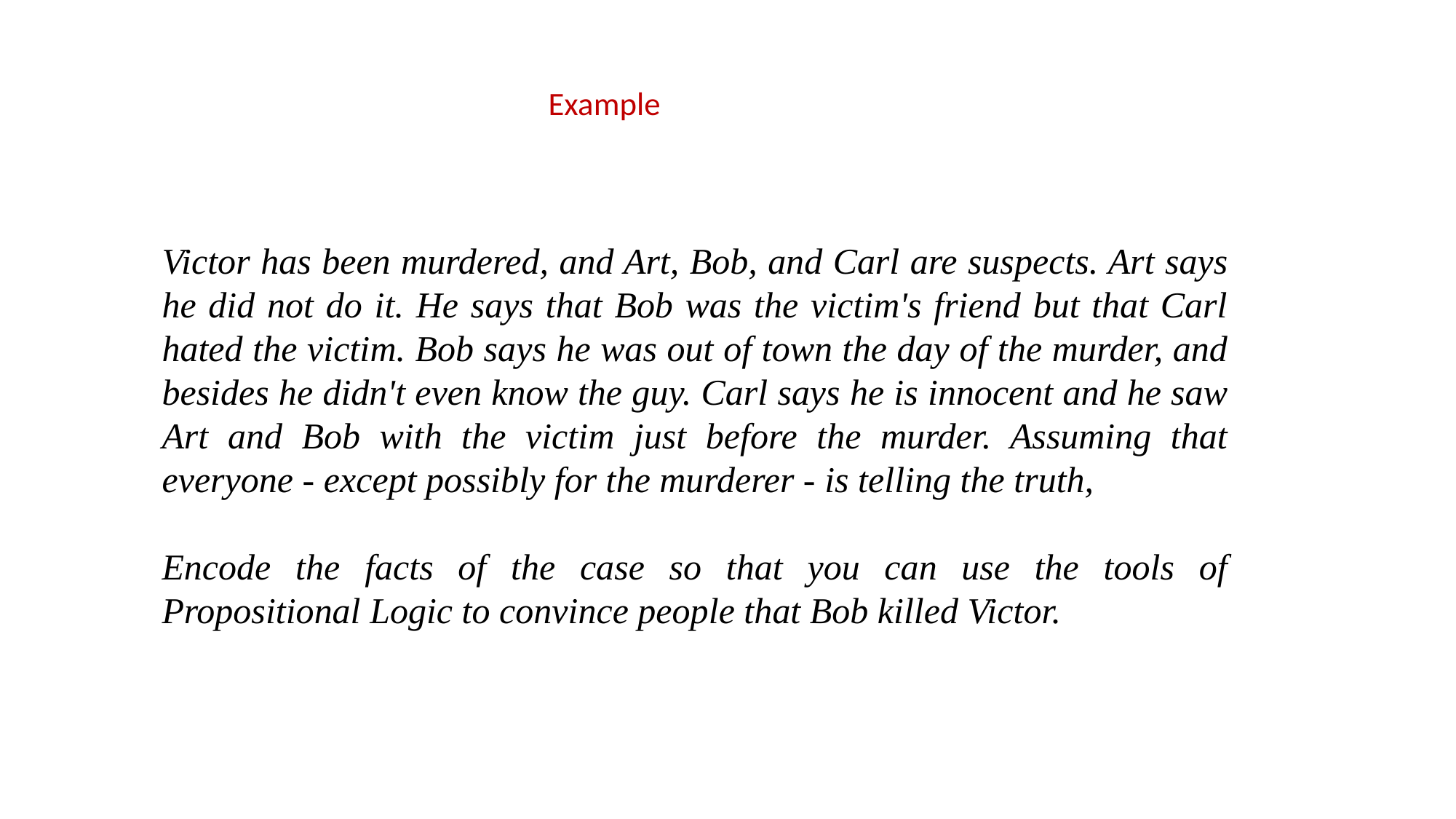

# Example
Victor has been murdered, and Art, Bob, and Carl are suspects. Art says he did not do it. He says that Bob was the victim's friend but that Carl hated the victim. Bob says he was out of town the day of the murder, and besides he didn't even know the guy. Carl says he is innocent and he saw Art and Bob with the victim just before the murder. Assuming that everyone - except possibly for the murderer - is telling the truth,

Encode the facts of the case so that you can use the tools of Propositional Logic to convince people that Bob killed Victor.